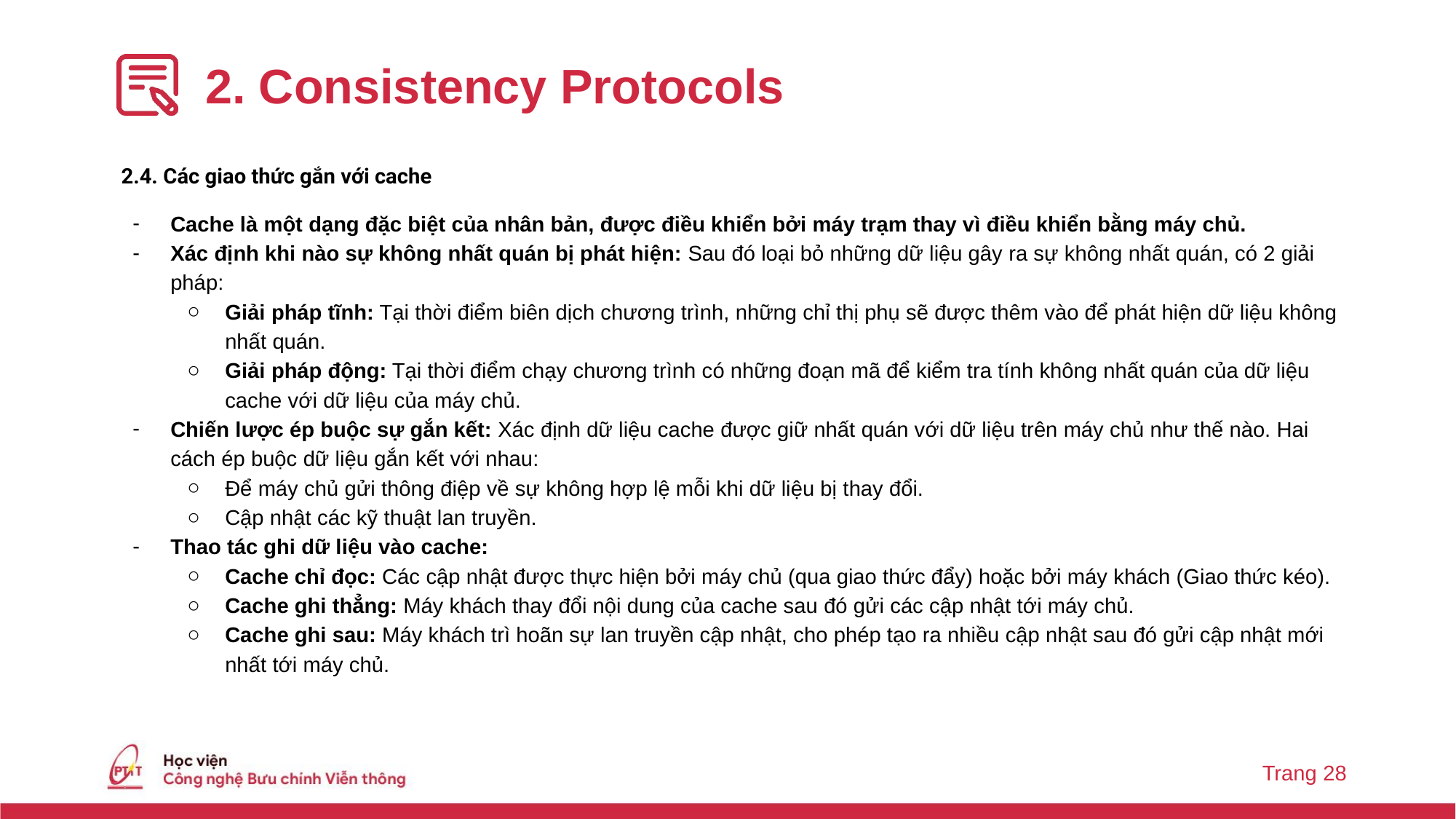

# 2. Consistency Protocols
 2.4. Các giao thức gắn với cache
Cache là một dạng đặc biệt của nhân bản, được điều khiển bởi máy trạm thay vì điều khiển bằng máy chủ.
Xác định khi nào sự không nhất quán bị phát hiện: Sau đó loại bỏ những dữ liệu gây ra sự không nhất quán, có 2 giải pháp:
Giải pháp tĩnh: Tại thời điểm biên dịch chương trình, những chỉ thị phụ sẽ được thêm vào để phát hiện dữ liệu không nhất quán.
Giải pháp động: Tại thời điểm chạy chương trình có những đoạn mã để kiểm tra tính không nhất quán của dữ liệu cache với dữ liệu của máy chủ.
Chiến lược ép buộc sự gắn kết: Xác định dữ liệu cache được giữ nhất quán với dữ liệu trên máy chủ như thế nào. Hai cách ép buộc dữ liệu gắn kết với nhau:
Để máy chủ gửi thông điệp về sự không hợp lệ mỗi khi dữ liệu bị thay đổi.
Cập nhật các kỹ thuật lan truyền.
Thao tác ghi dữ liệu vào cache:
Cache chỉ đọc: Các cập nhật được thực hiện bởi máy chủ (qua giao thức đẩy) hoặc bởi máy khách (Giao thức kéo).
Cache ghi thẳng: Máy khách thay đổi nội dung của cache sau đó gửi các cập nhật tới máy chủ.
Cache ghi sau: Máy khách trì hoãn sự lan truyền cập nhật, cho phép tạo ra nhiều cập nhật sau đó gửi cập nhật mới nhất tới máy chủ.